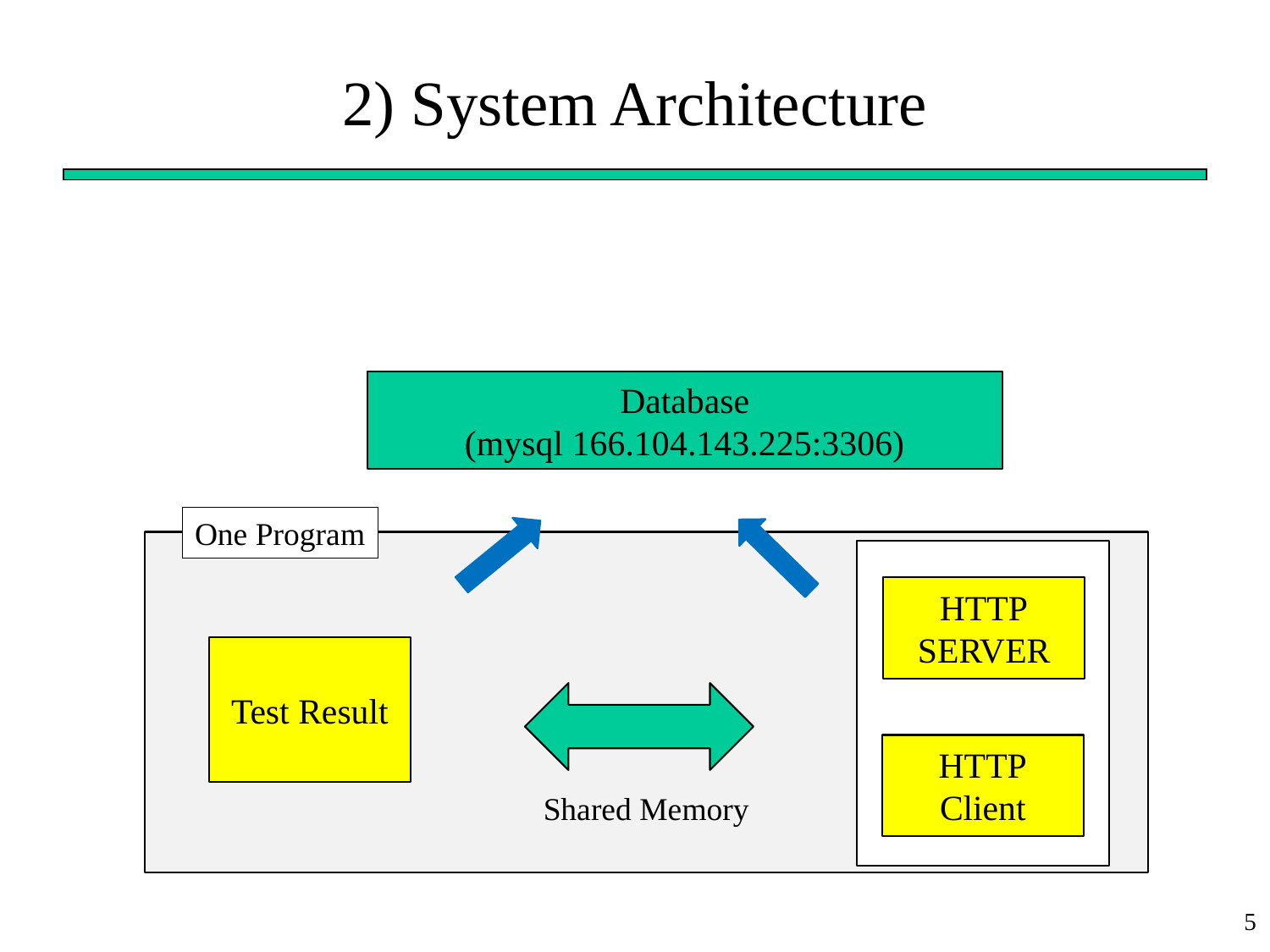

# 2) System Architecture
Database
(mysql 166.104.143.225:3306)
One Program

HTTP
SERVER
Test Result

HTTP
Client
Shared Memory
5